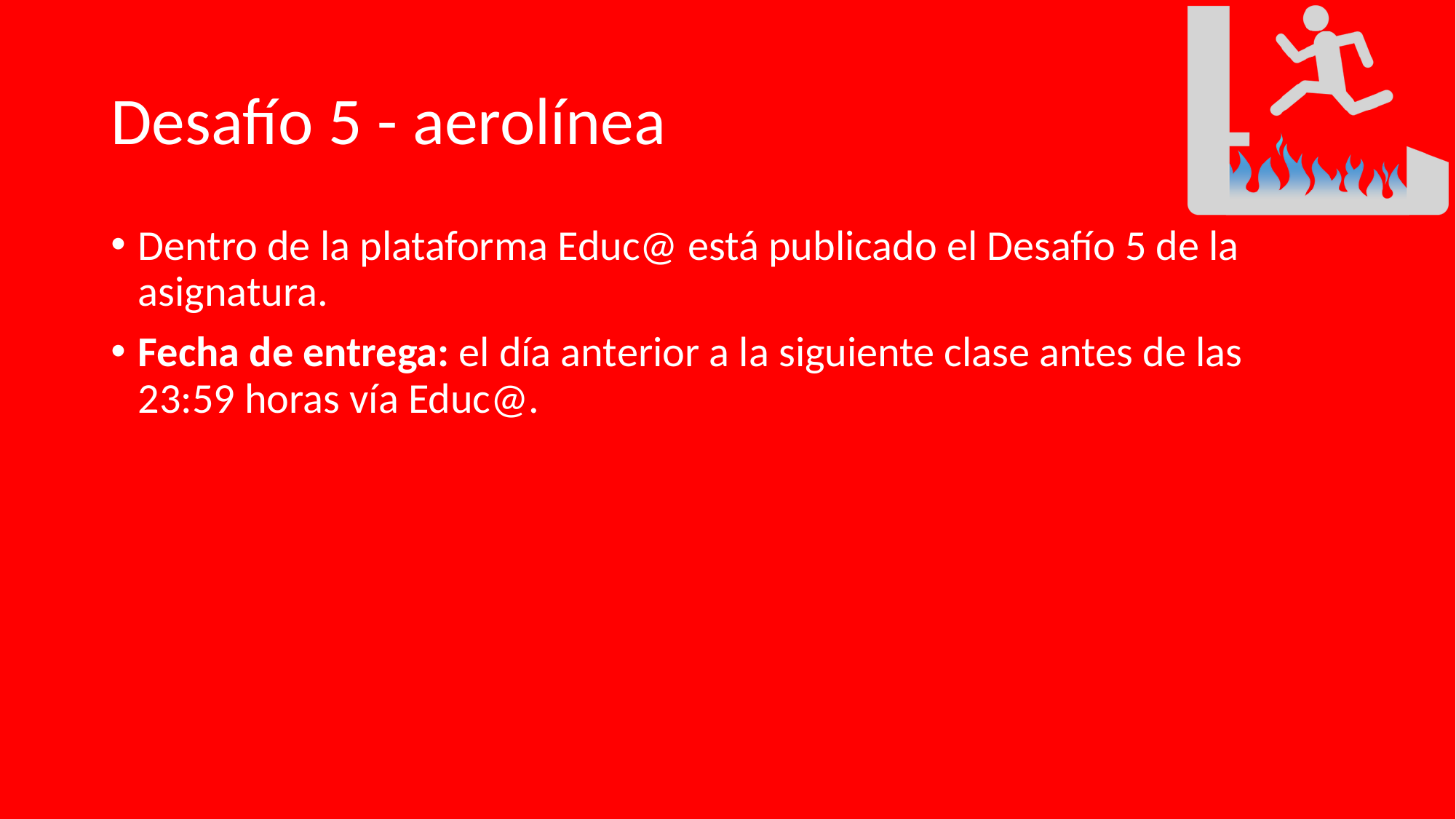

# Desafío 5 - aerolínea
Dentro de la plataforma Educ@ está publicado el Desafío 5 de la asignatura.
Fecha de entrega: el día anterior a la siguiente clase antes de las 23:59 horas vía Educ@.